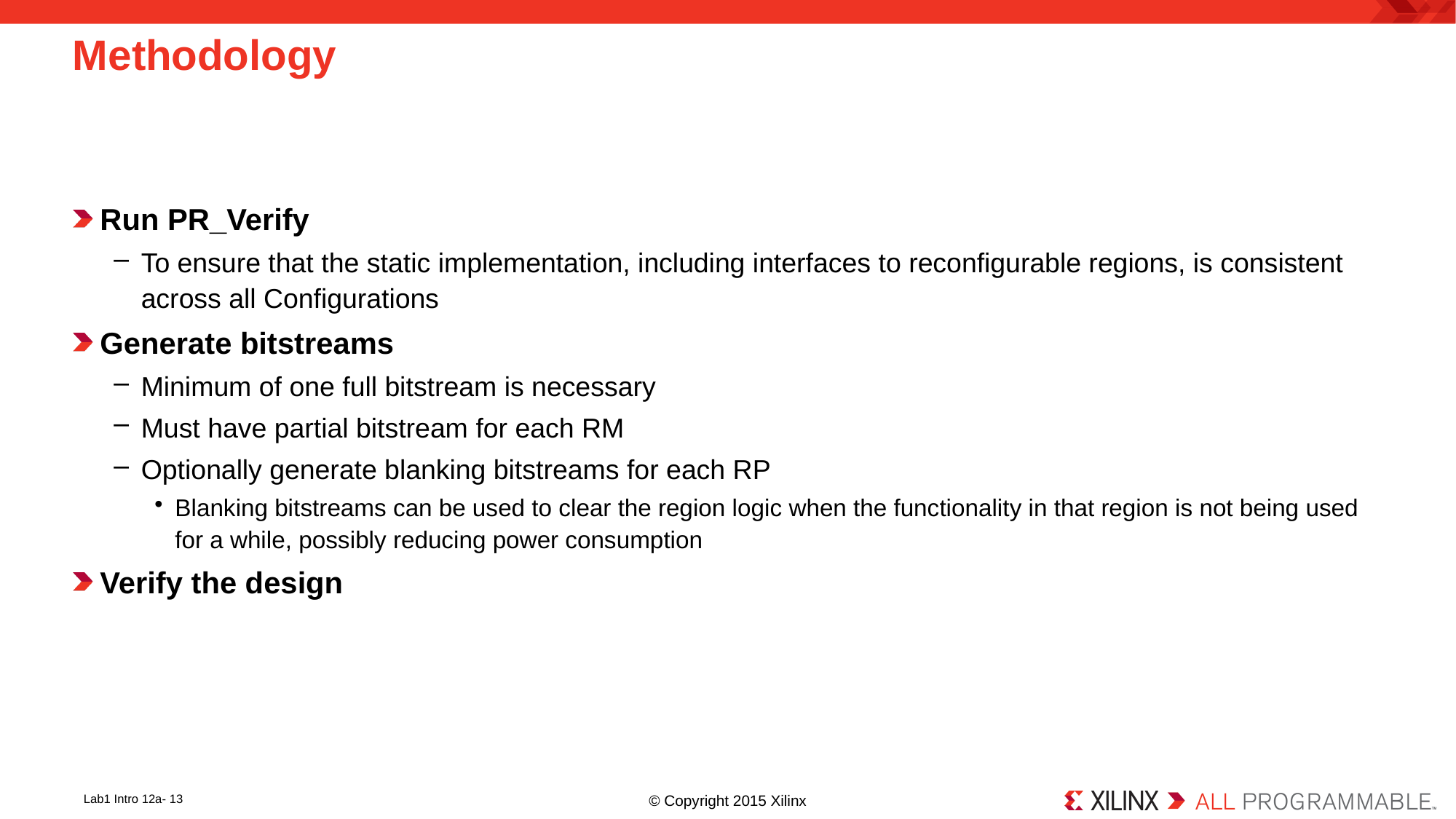

# Methodology
Run PR_Verify
To ensure that the static implementation, including interfaces to reconfigurable regions, is consistent across all Configurations
Generate bitstreams
Minimum of one full bitstream is necessary
Must have partial bitstream for each RM
Optionally generate blanking bitstreams for each RP
Blanking bitstreams can be used to clear the region logic when the functionality in that region is not being used for a while, possibly reducing power consumption
Verify the design
Lab1 Intro 12a- 13
© Copyright 2015 Xilinx